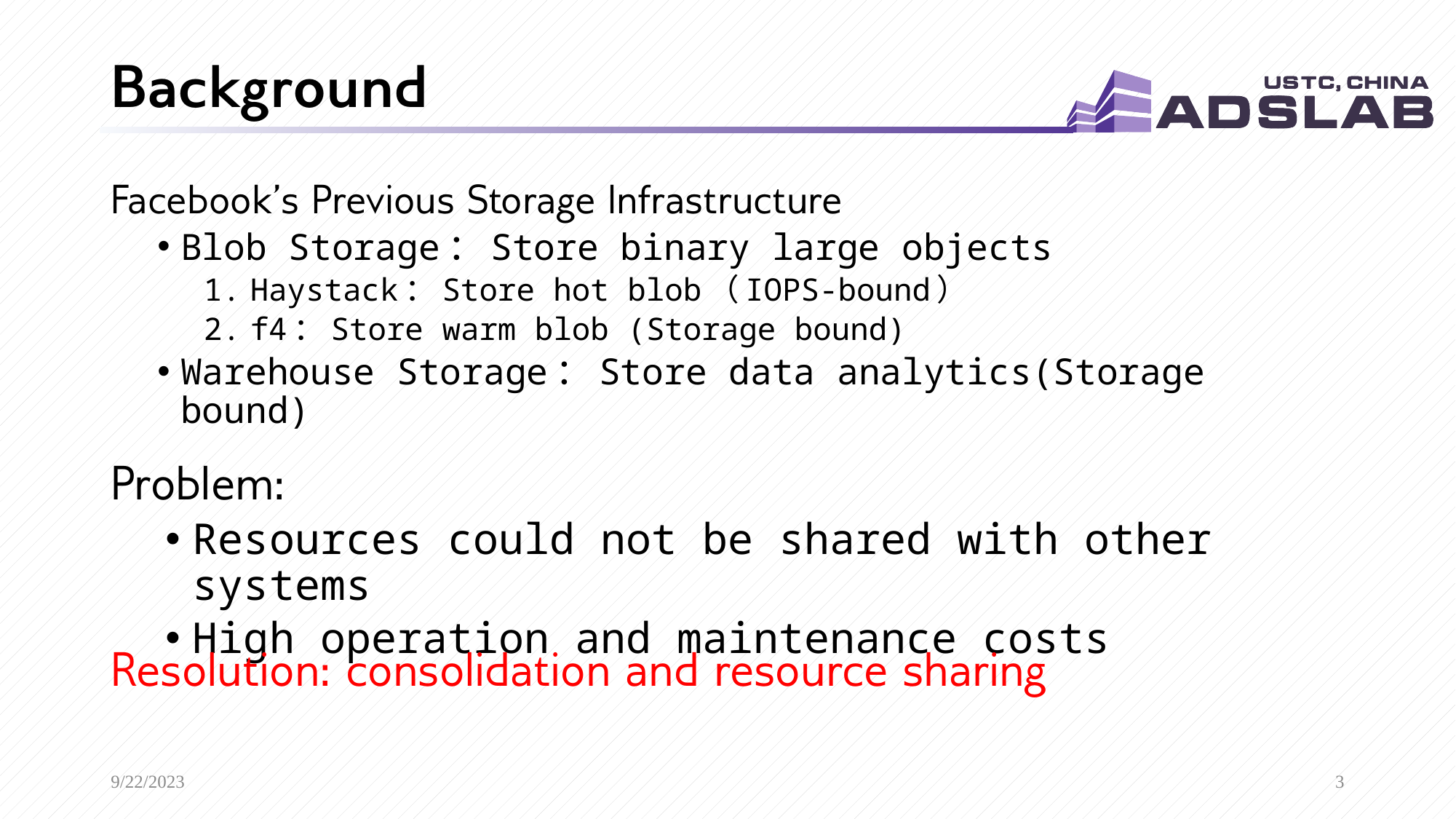

# Background
Facebook’s Previous Storage Infrastructure
Blob Storage：Store binary large objects
Haystack：Store hot blob（IOPS-bound）
f4：Store warm blob (Storage bound)
Warehouse Storage：Store data analytics(Storage bound)

Problem:
Resources could not be shared with other systems
High operation and maintenance costs
Resolution: consolidation and resource sharing
9/22/2023